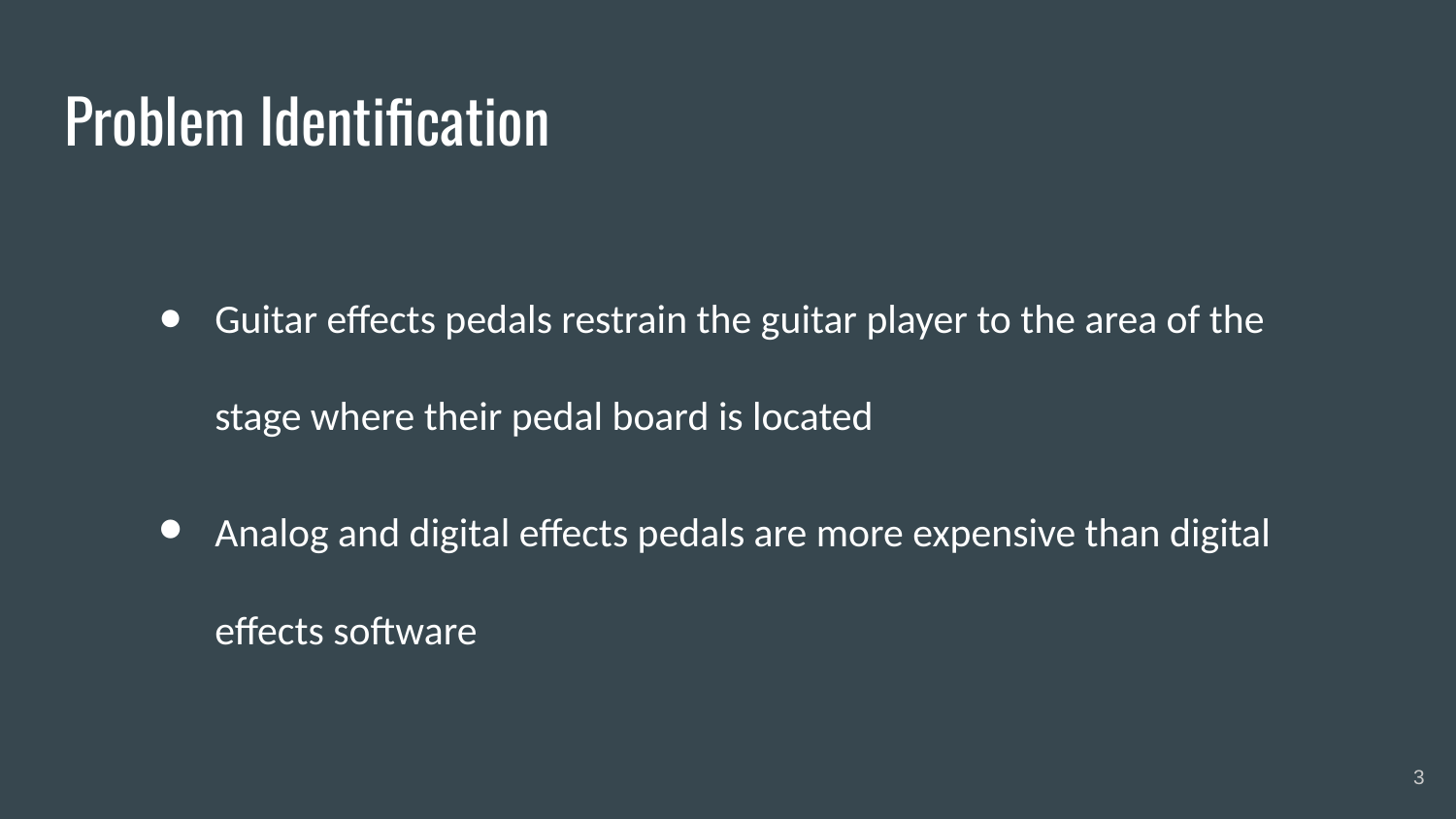

# Problem Identification
Guitar effects pedals restrain the guitar player to the area of the stage where their pedal board is located
Analog and digital effects pedals are more expensive than digital effects software
3